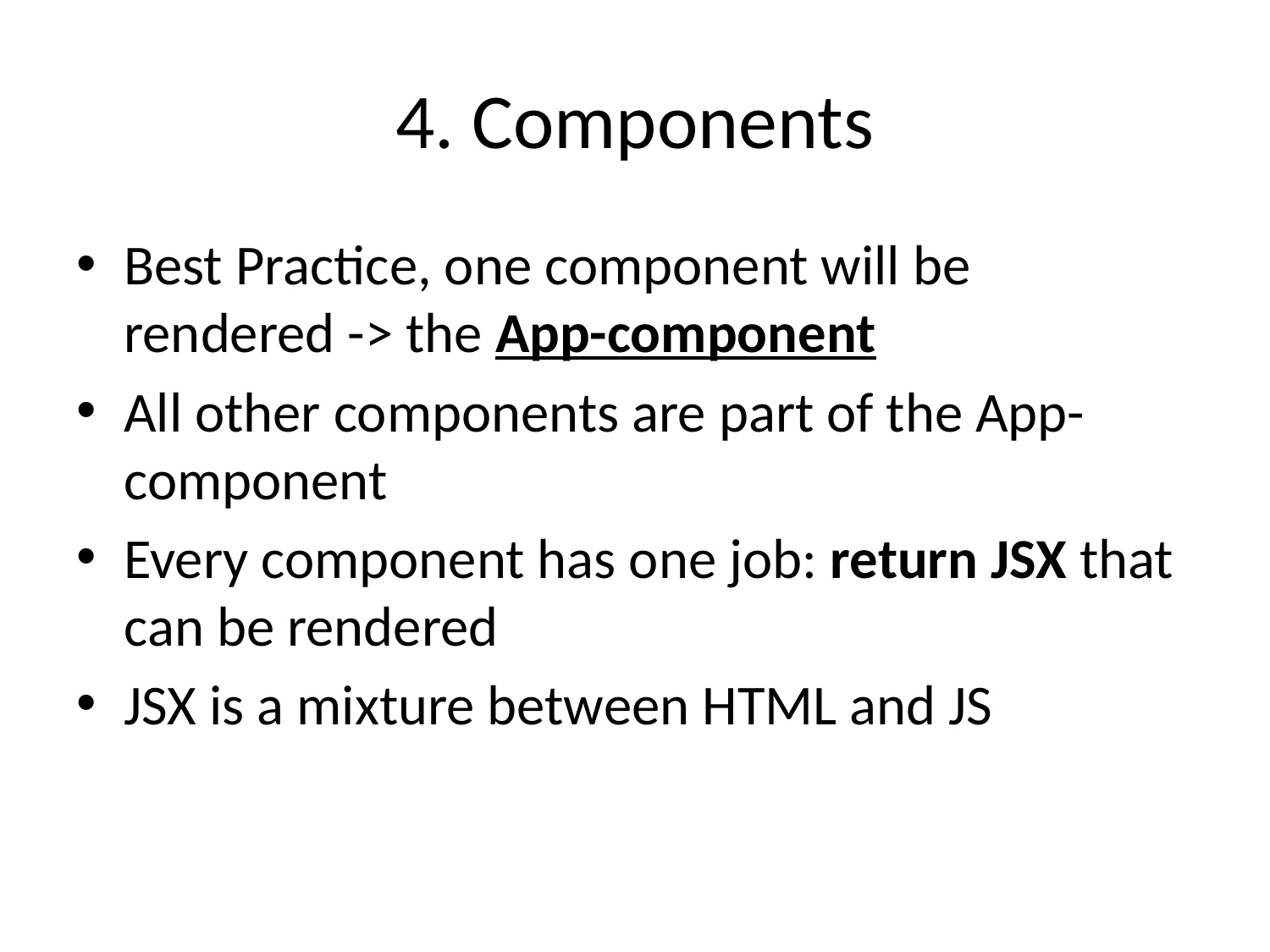

# 4. Components
Best Practice, one component will be rendered -> the App-component
All other components are part of the App-component
Every component has one job: return JSX that can be rendered
JSX is a mixture between HTML and JS